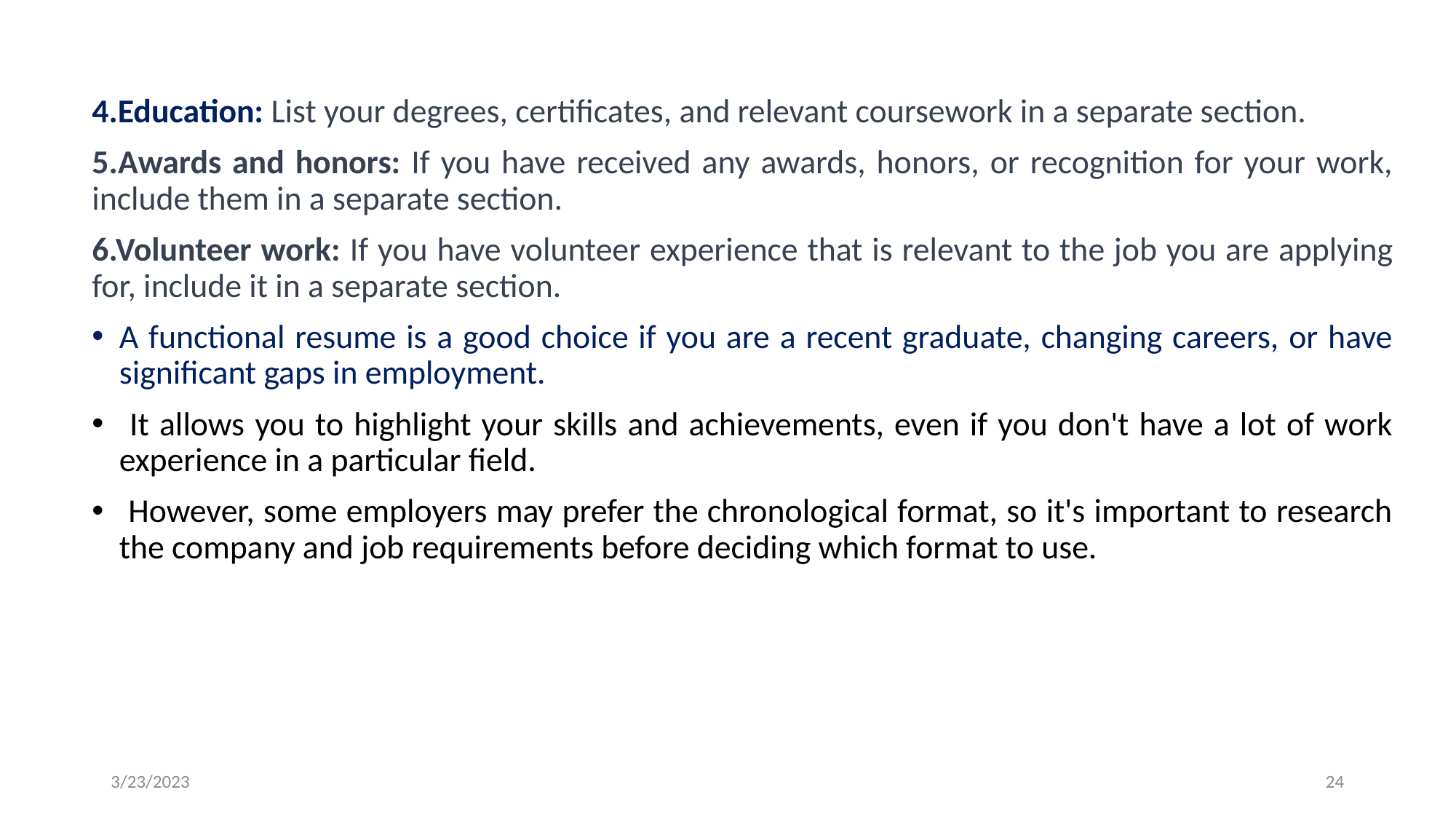

4.Education: List your degrees, certificates, and relevant coursework in a separate section.
5.Awards and honors: If you have received any awards, honors, or recognition for your work, include them in a separate section.
6.Volunteer work: If you have volunteer experience that is relevant to the job you are applying for, include it in a separate section.
A functional resume is a good choice if you are a recent graduate, changing careers, or have significant gaps in employment.
 It allows you to highlight your skills and achievements, even if you don't have a lot of work experience in a particular field.
 However, some employers may prefer the chronological format, so it's important to research the company and job requirements before deciding which format to use.

3/23/2023
24